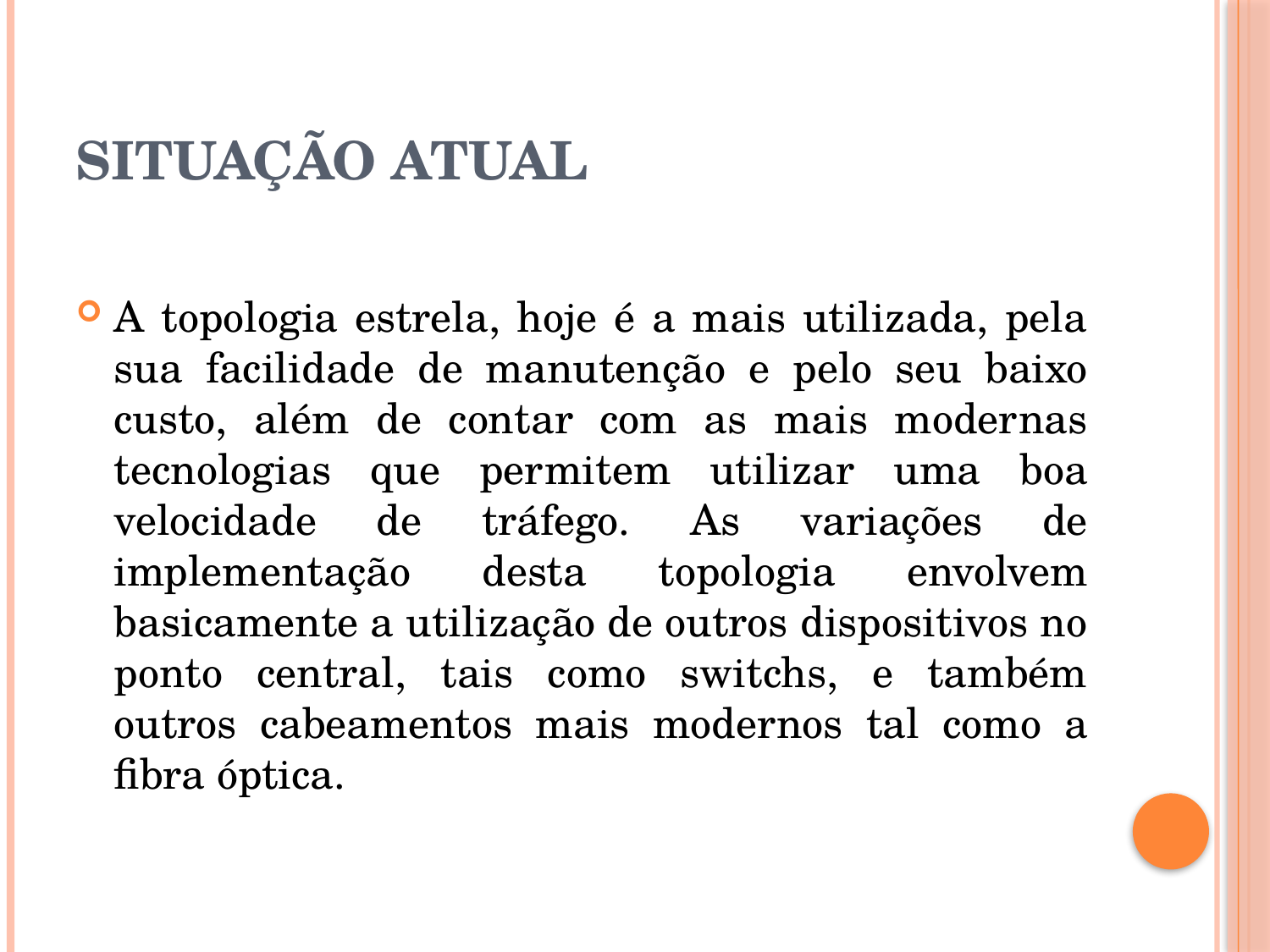

# Situação atual

A topologia estrela, hoje é a mais utilizada, pela sua facilidade de manutenção e pelo seu baixo custo, além de contar com as mais modernas tecnologias que permitem utilizar uma boa velocidade de tráfego. As variações de implementação desta topologia envolvem basicamente a utilização de outros dispositivos no ponto central, tais como switchs, e também outros cabeamentos mais modernos tal como a fibra óptica.